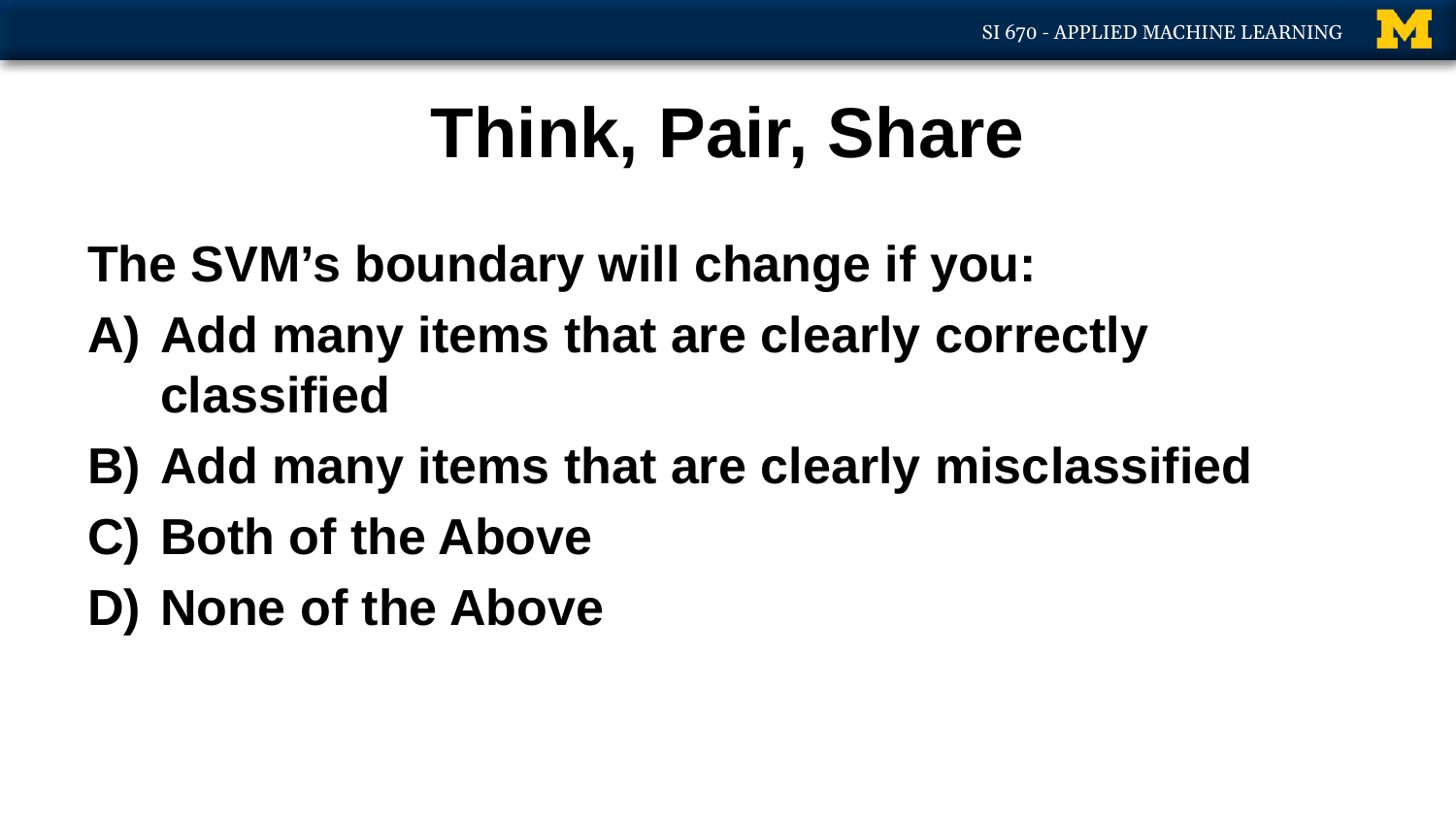

# Think, Pair, Share
The SVM’s boundary will change if you:
Add many items that are clearly correctly classified
Add many items that are clearly misclassified
Both of the Above
None of the Above